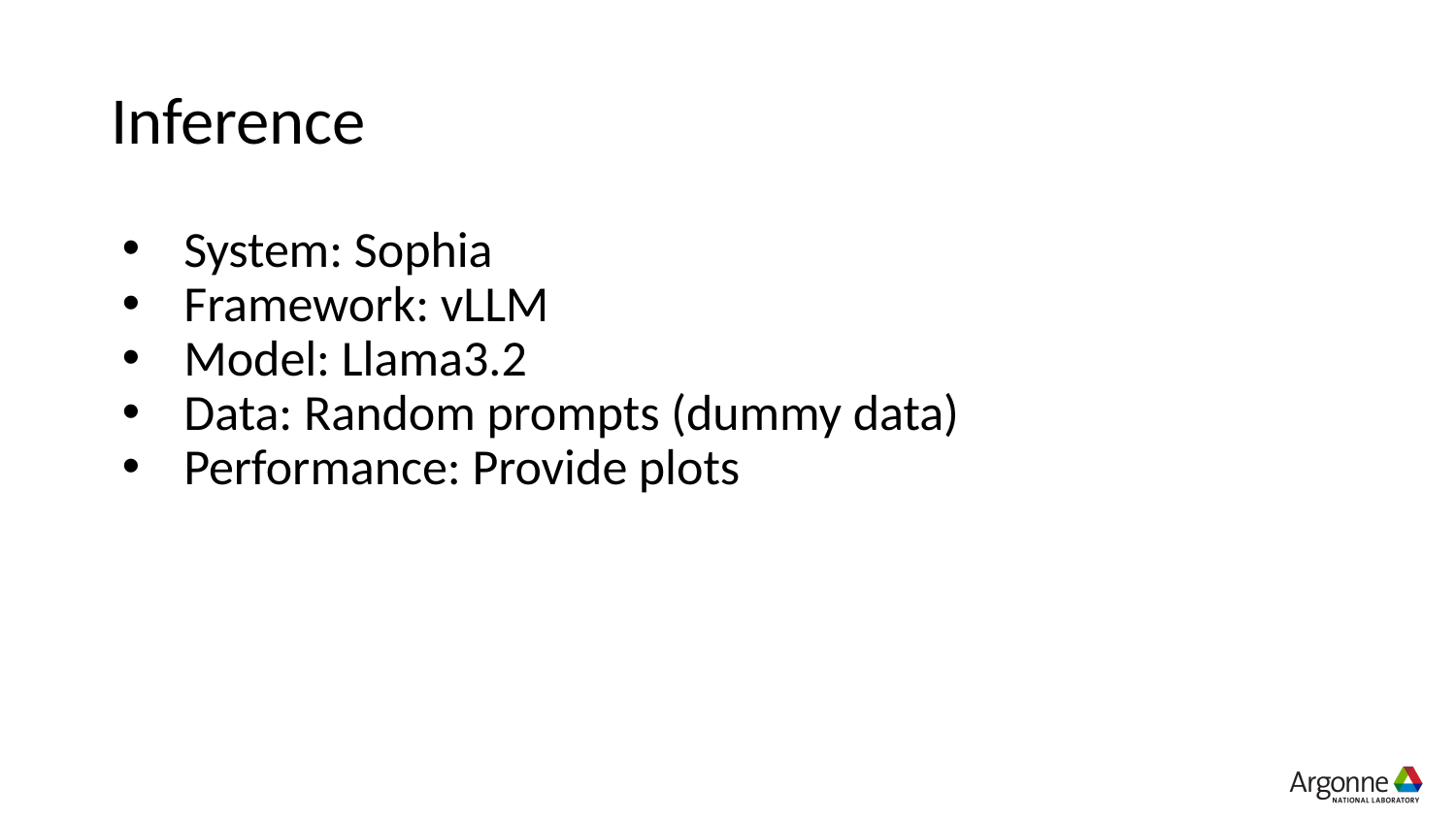

# Inference
System: Sophia
Framework: vLLM
Model: Llama3.2
Data: Random prompts (dummy data)
Performance: Provide plots